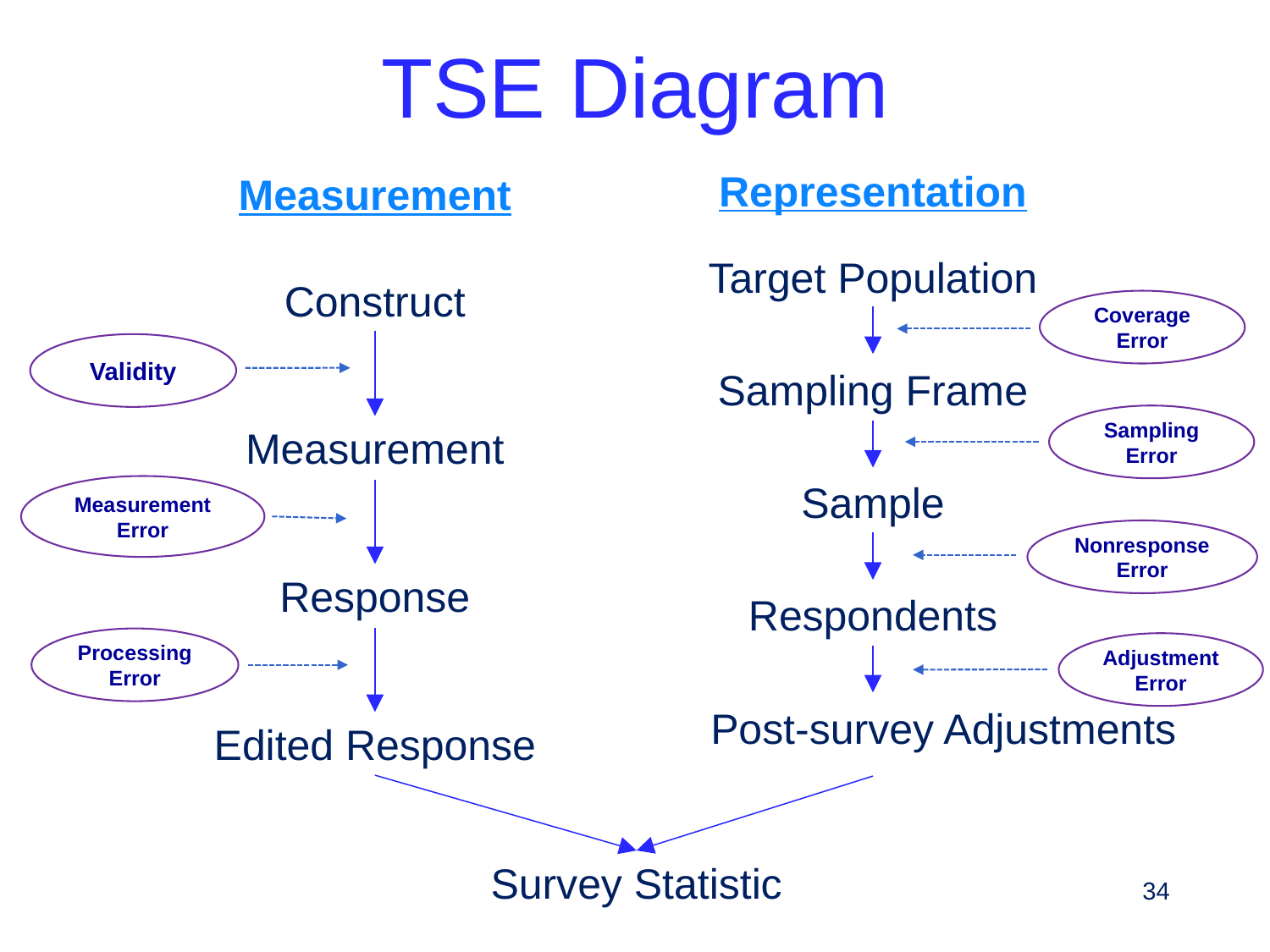

# TSE Diagram
Representation
Measurement
Target Population
Construct
Coverage
Error
Validity
Sampling Frame
Sampling Error
Measurement
Sample
Measurement Error
Nonresponse Error
Response
Respondents
Processing Error
Adjustment Error
Post-survey Adjustments
Edited Response
Survey Statistic
34